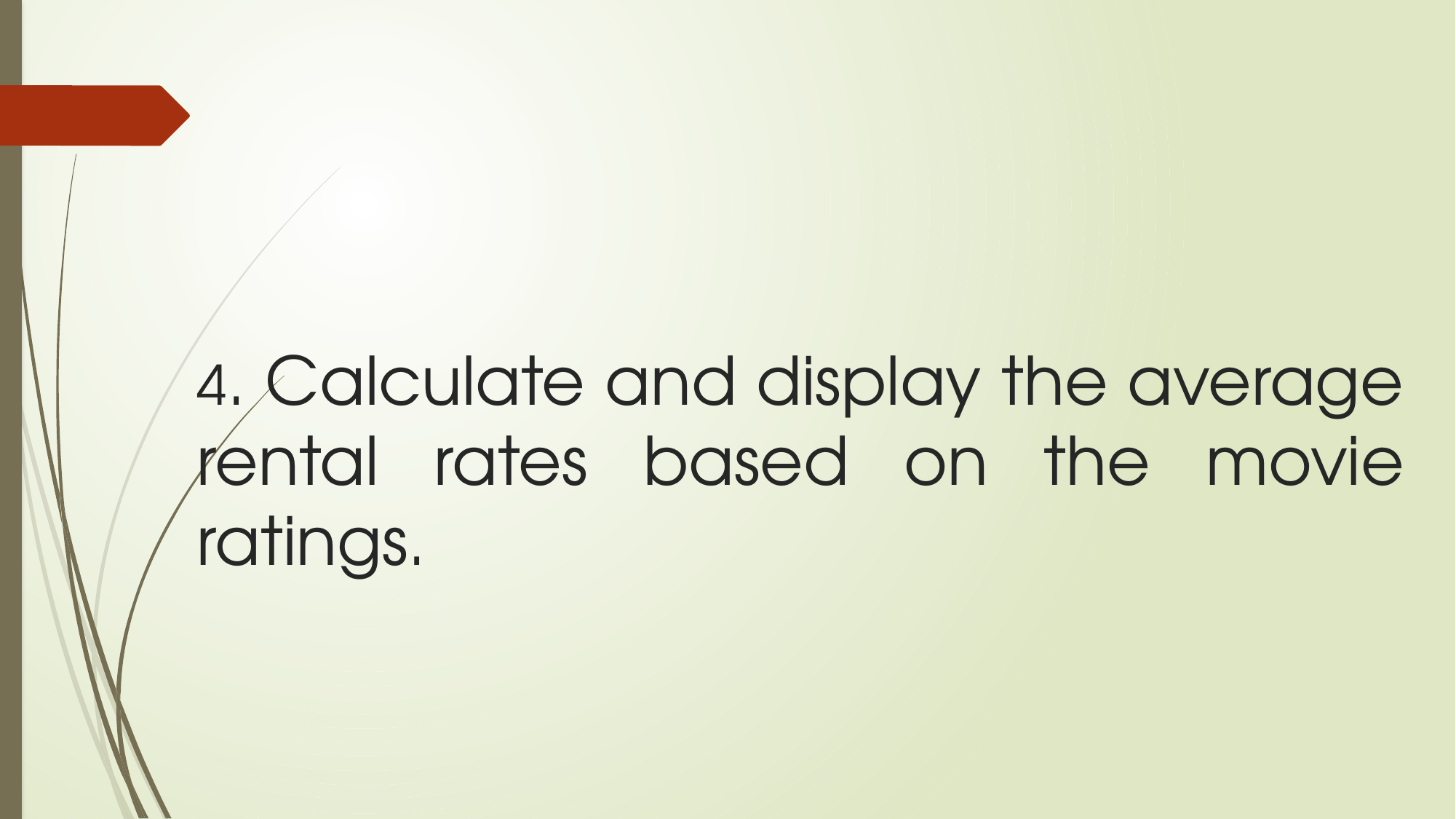

# 4. Calculate and display the average rental rates based on the movie ratings.